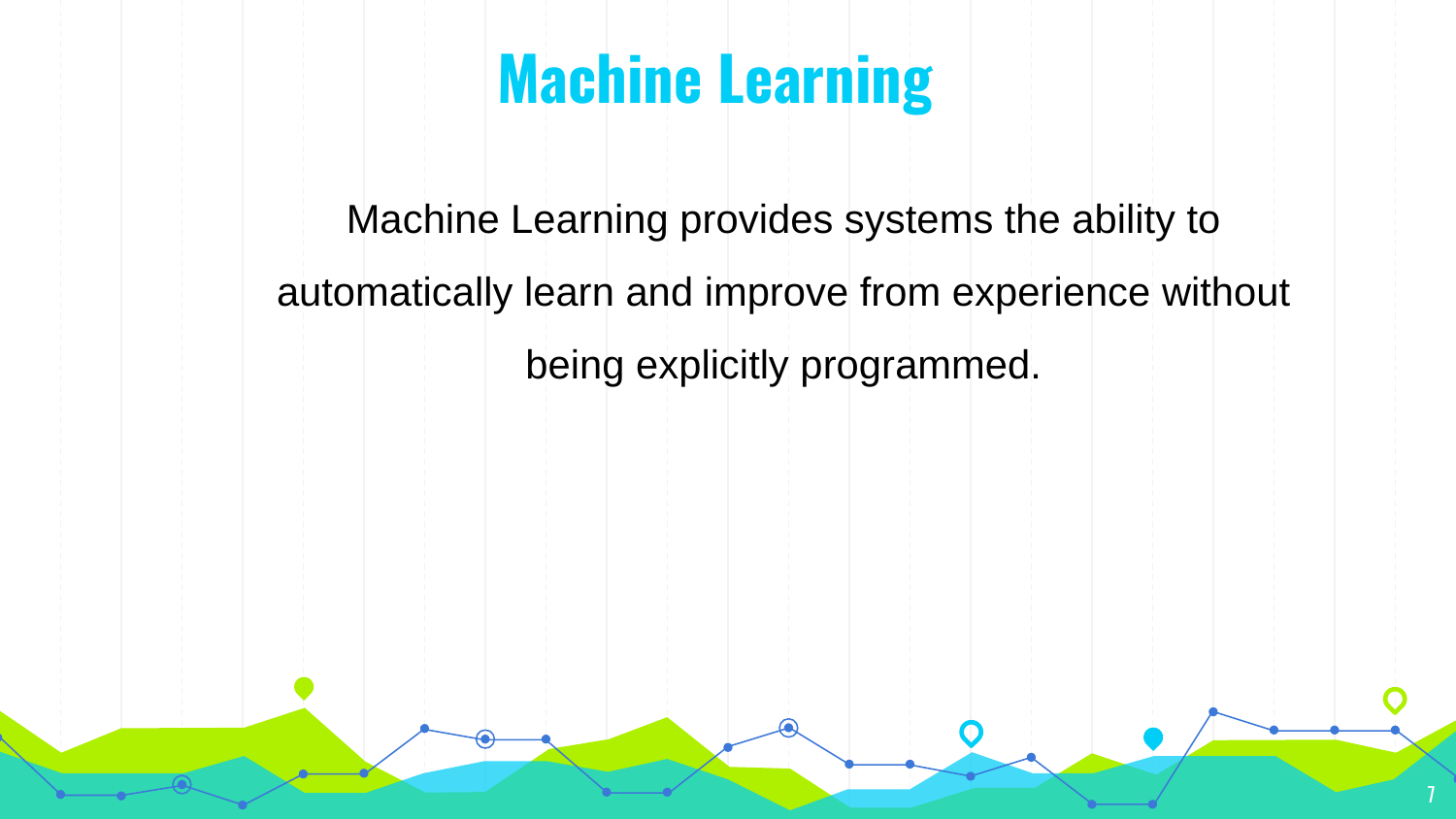

# Machine Learning
Machine Learning provides systems the ability to automatically learn and improve from experience without being explicitly programmed.

7